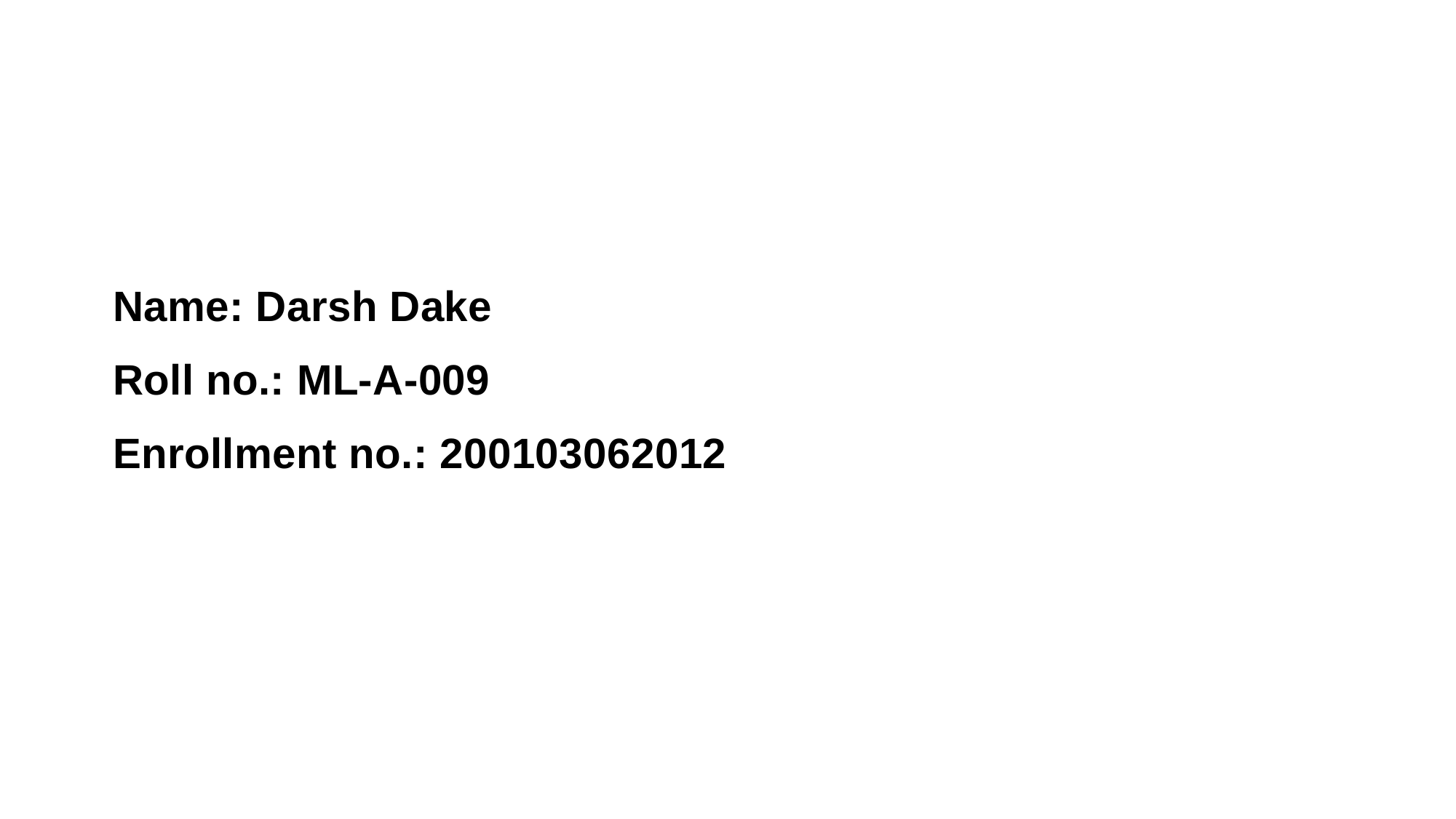

Name: Darsh Dake
Roll no.: ML-A-009
Enrollment no.: 200103062012